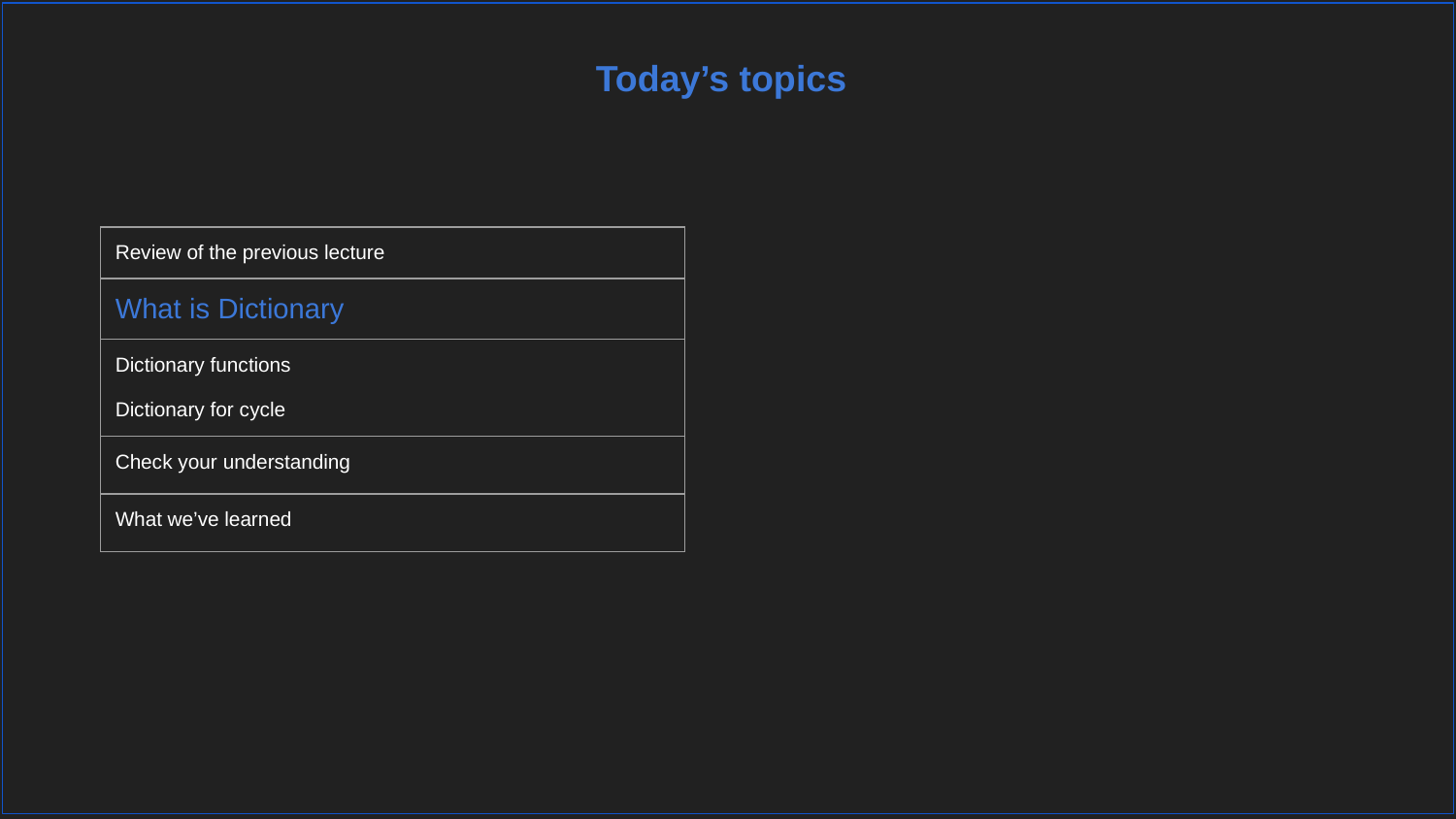

Today’s topics
| Review of the previous lecture |
| --- |
| What is Dictionary |
| Dictionary functions Dictionary for cycle |
| Check your understanding |
| What we’ve learned |